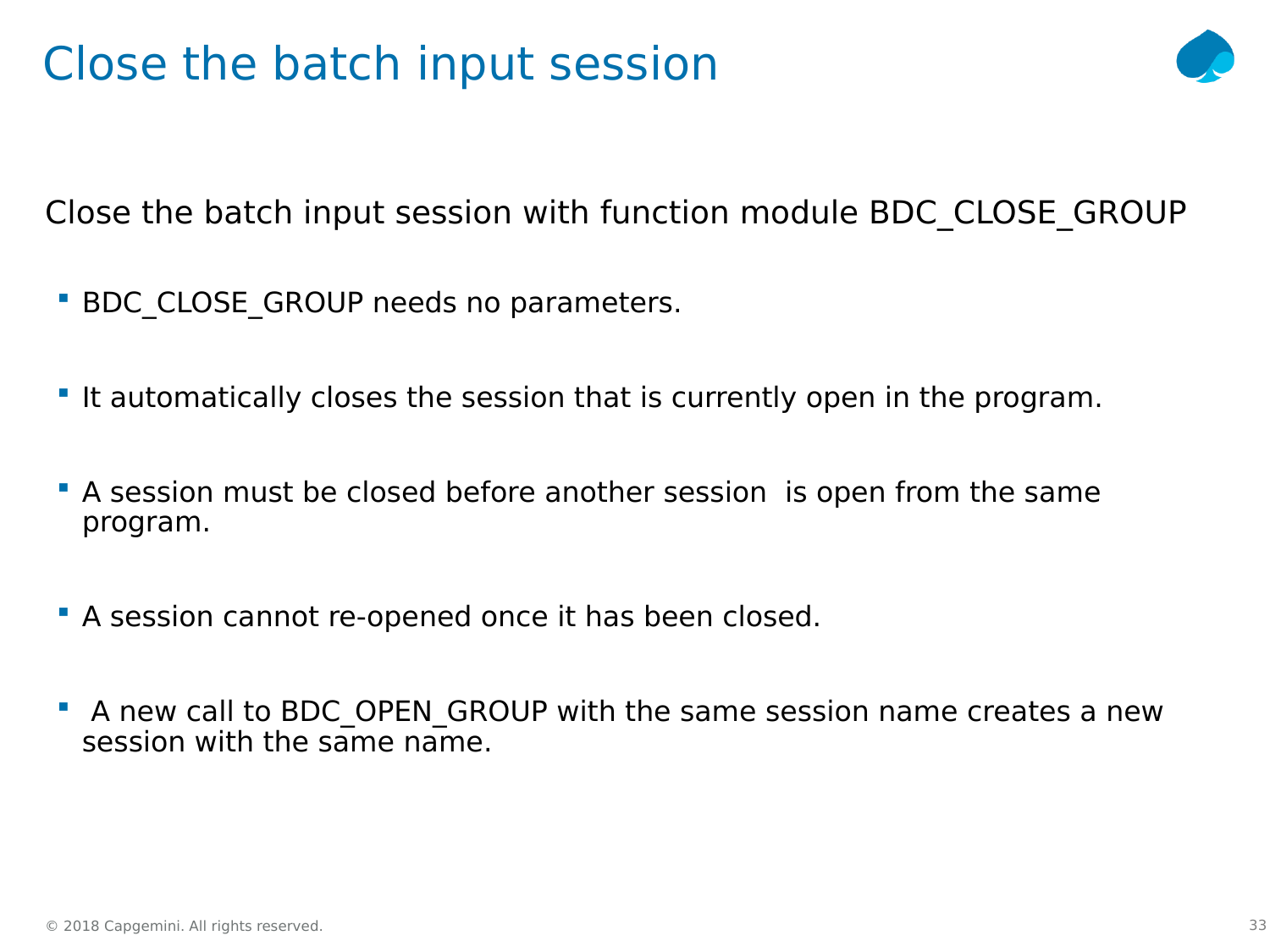

# Close the batch input session
Close the batch input session with function module BDC_CLOSE_GROUP

BDC_CLOSE_GROUP needs no parameters.

It automatically closes the session that is currently open in the program.

A session must be closed before another session  is open from the same program.

A session cannot re-opened once it has been closed.

 A new call to BDC_OPEN_GROUP with the same session name creates a new session with the same name.